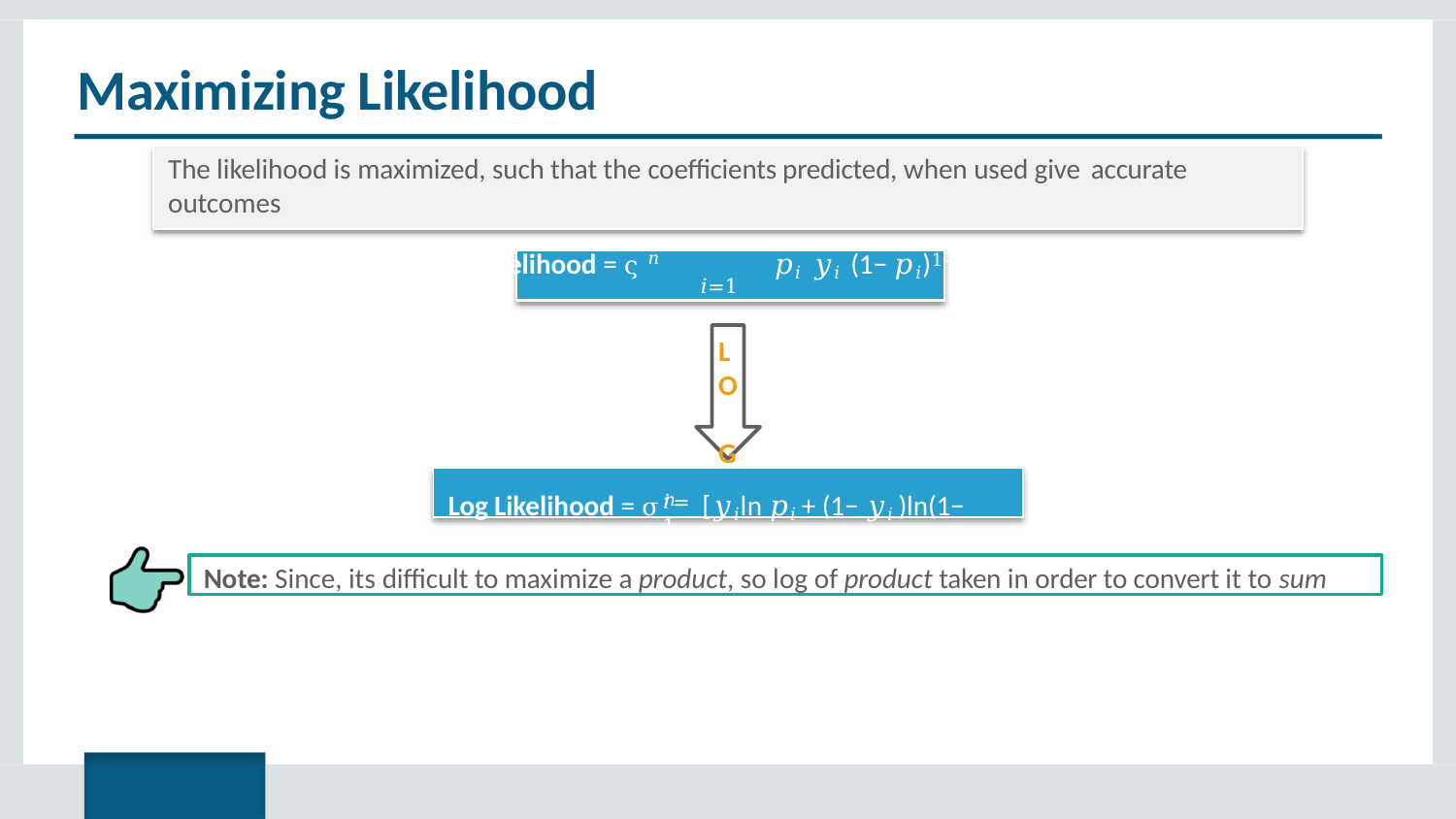

# Maximizing Likelihood

The likelihood is maximized, such that the coefficients predicted, when used give accurate
outcomes

Likelihood = ς𝑛	𝑝𝑖  𝑦𝑖  (1− 𝑝𝑖)1−𝑦𝑖
𝑖=1

L  O  G

Log Likelihood = σ𝑛	[𝑦𝑖ln 𝑝𝑖 + (1− 𝑦𝑖 )ln(1− 𝑝𝑖)]
𝑖=1

Note: Since, its difficult to maximize a product, so log of product taken in order to convert it to sum